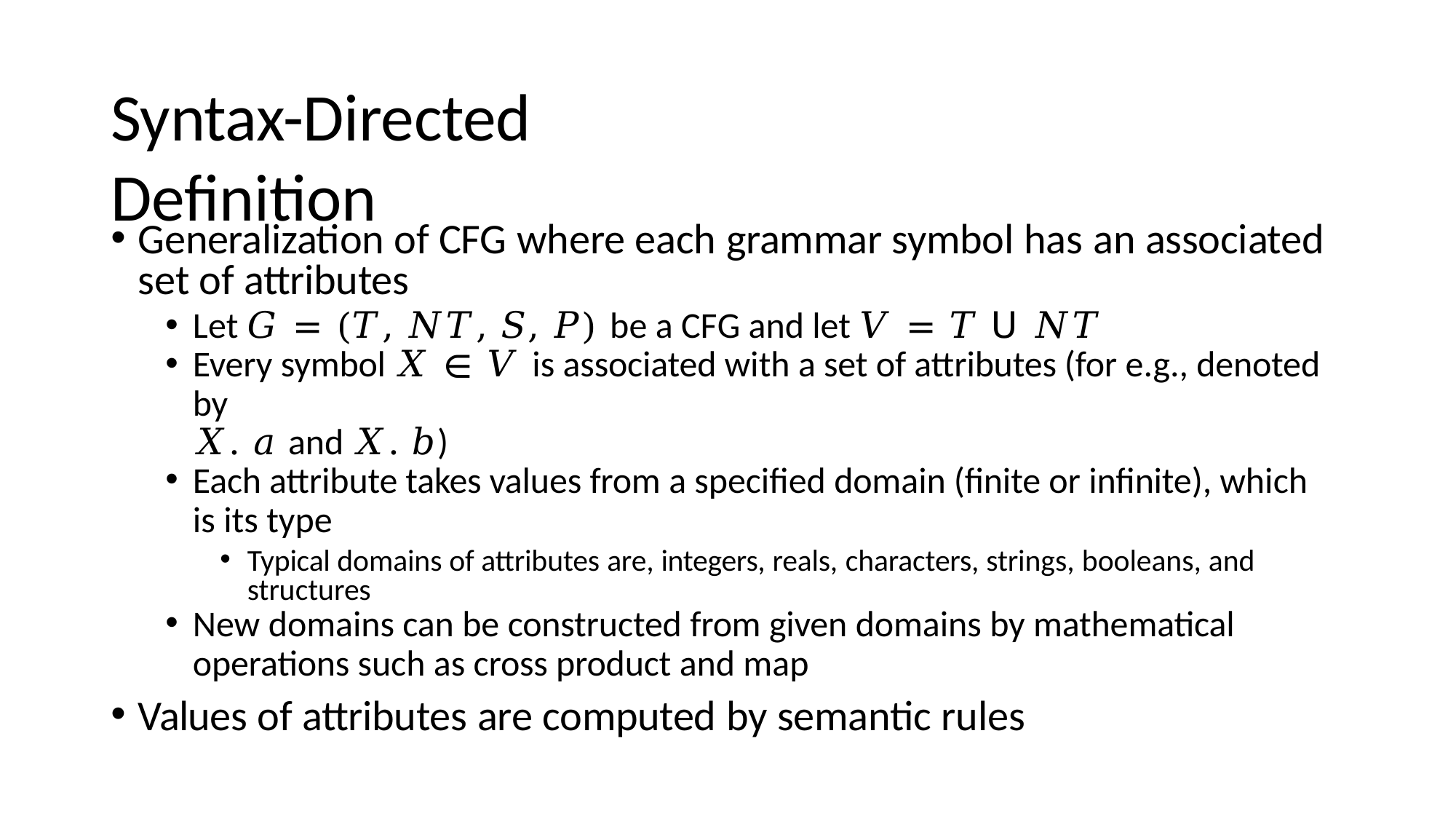

# Syntax-Directed Definition
Generalization of CFG where each grammar symbol has an associated  set of attributes
Let 𝐺 = (𝑇, 𝑁𝑇, 𝑆, 𝑃) be a CFG and let 𝑉 = 𝑇 𝖴 𝑁𝑇
Every symbol 𝑋 ∈ 𝑉 is associated with a set of attributes (for e.g., denoted by
𝑋. 𝑎 and 𝑋. 𝑏)
Each attribute takes values from a specified domain (finite or infinite), which
is its type
Typical domains of attributes are, integers, reals, characters, strings, booleans, and  structures
New domains can be constructed from given domains by mathematical
operations such as cross product and map
Values of attributes are computed by semantic rules